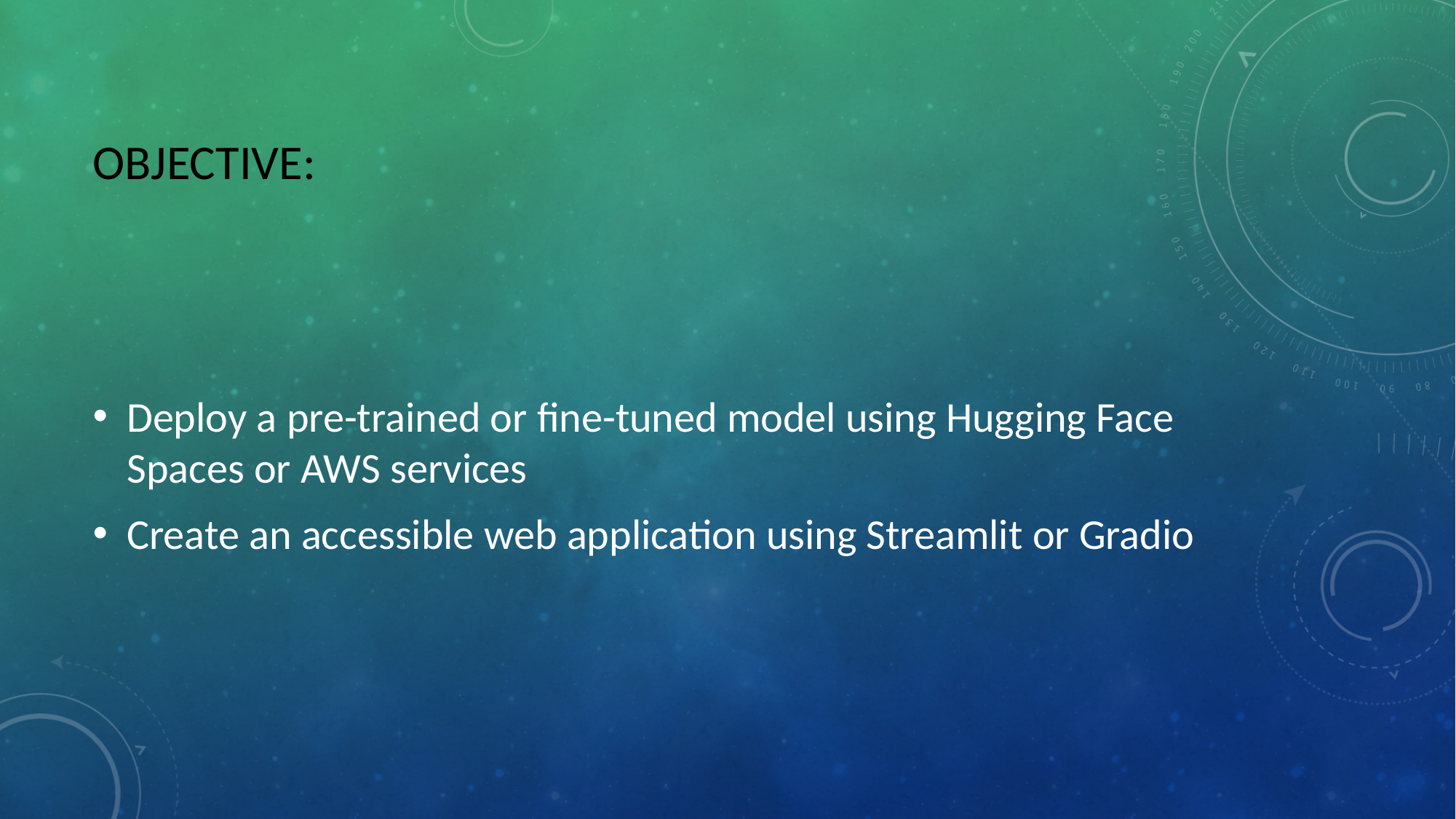

# Objective:
Deploy a pre-trained or fine-tuned model using Hugging Face Spaces or AWS services
Create an accessible web application using Streamlit or Gradio